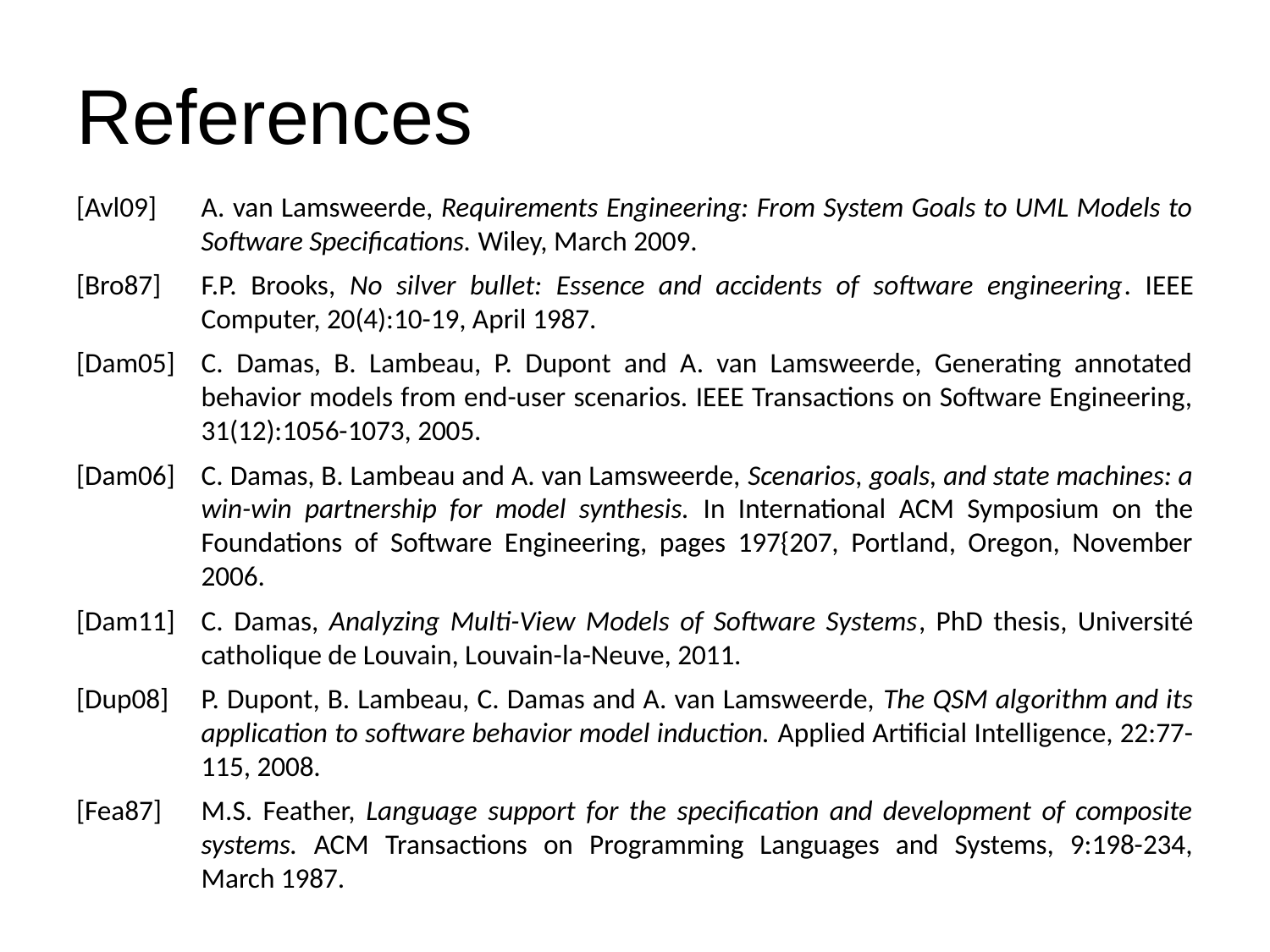

# References
[Avl09]	A. van Lamsweerde, Requirements Engineering: From System Goals to UML Models to Software Specifications. Wiley, March 2009.
[Bro87]	F.P. Brooks, No silver bullet: Essence and accidents of software engineering. IEEE Computer, 20(4):10-19, April 1987.
[Dam05]	C. Damas, B. Lambeau, P. Dupont and A. van Lamsweerde, Generating annotated behavior models from end-user scenarios. IEEE Transactions on Software Engineering, 31(12):1056-1073, 2005.
[Dam06]	C. Damas, B. Lambeau and A. van Lamsweerde, Scenarios, goals, and state machines: a win-win partnership for model synthesis. In International ACM Symposium on the Foundations of Software Engineering, pages 197{207, Portland, Oregon, November 2006.
[Dam11]	C. Damas, Analyzing Multi-View Models of Software Systems, PhD thesis, Université catholique de Louvain, Louvain-la-Neuve, 2011.
[Dup08]	P. Dupont, B. Lambeau, C. Damas and A. van Lamsweerde, The QSM algorithm and its application to software behavior model induction. Applied Artificial Intelligence, 22:77-115, 2008.
[Fea87]	M.S. Feather, Language support for the specification and development of composite systems. ACM Transactions on Programming Languages and Systems, 9:198-234, March 1987.